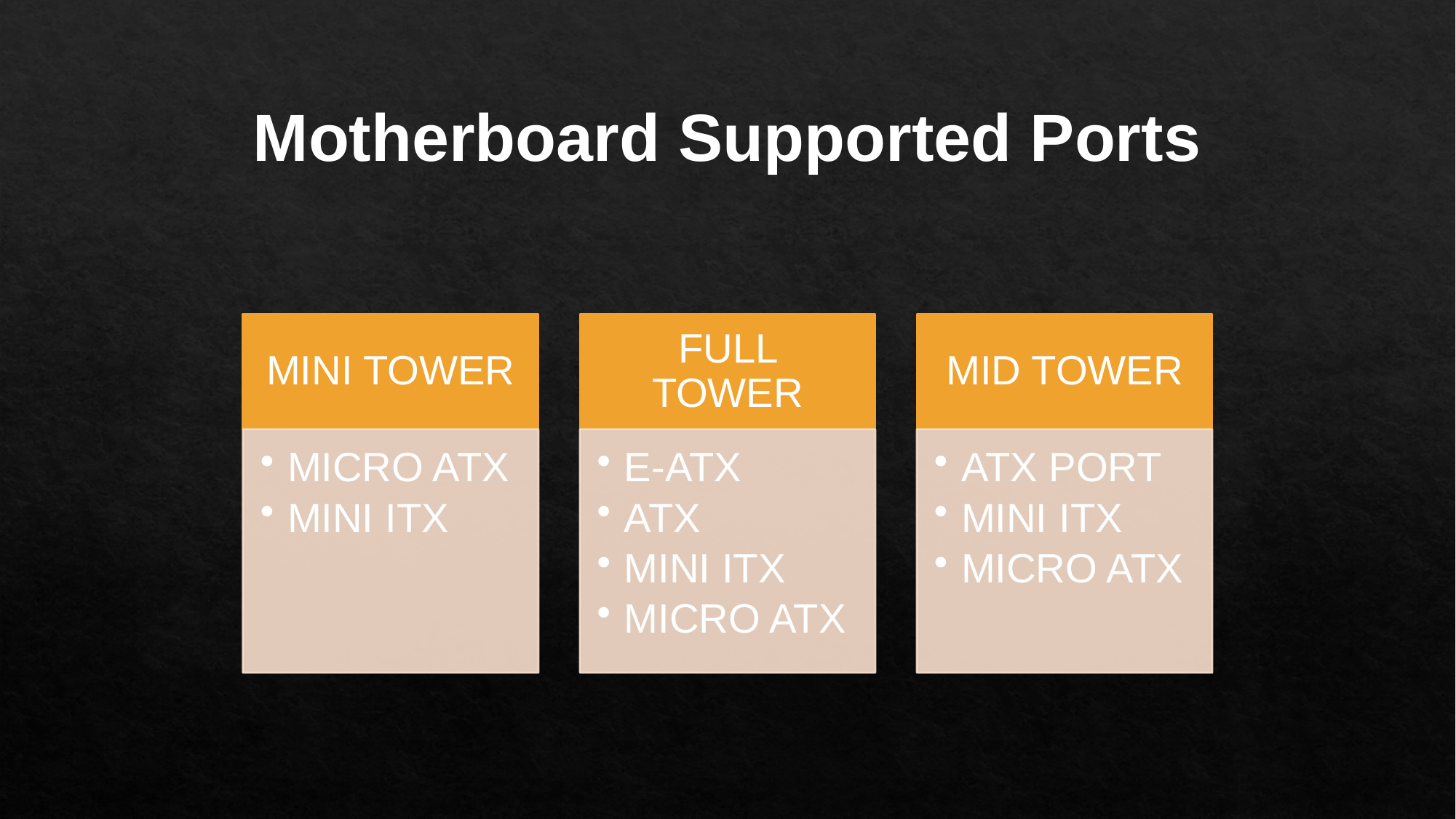

Motherboard Supported Ports
MINI TOWER
MICRO ATX
MINI ITX
FULL TOWER
E-ATX
ATX
MINI ITX
MICRO ATX
MID TOWER
ATX PORT
MINI ITX
MICRO ATX